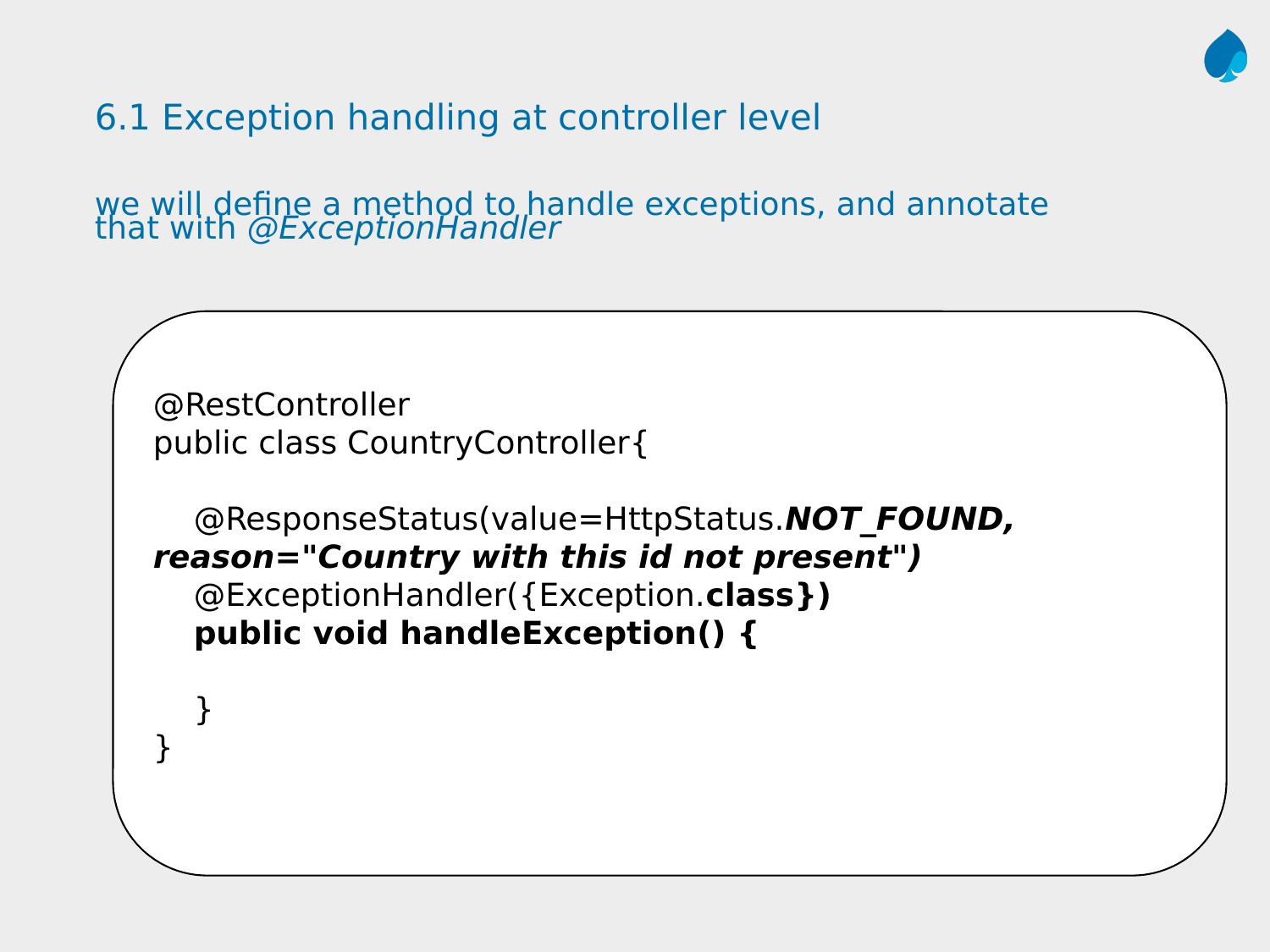

# 6.1 Exception handling at controller level
we will define a method to handle exceptions, and annotate that with @ExceptionHandler
@RestController
public class CountryController{

    @ResponseStatus(value=HttpStatus.NOT_FOUND, reason="Country with this id not present")
    @ExceptionHandler({Exception.class})
    public void handleException() {

    }
}